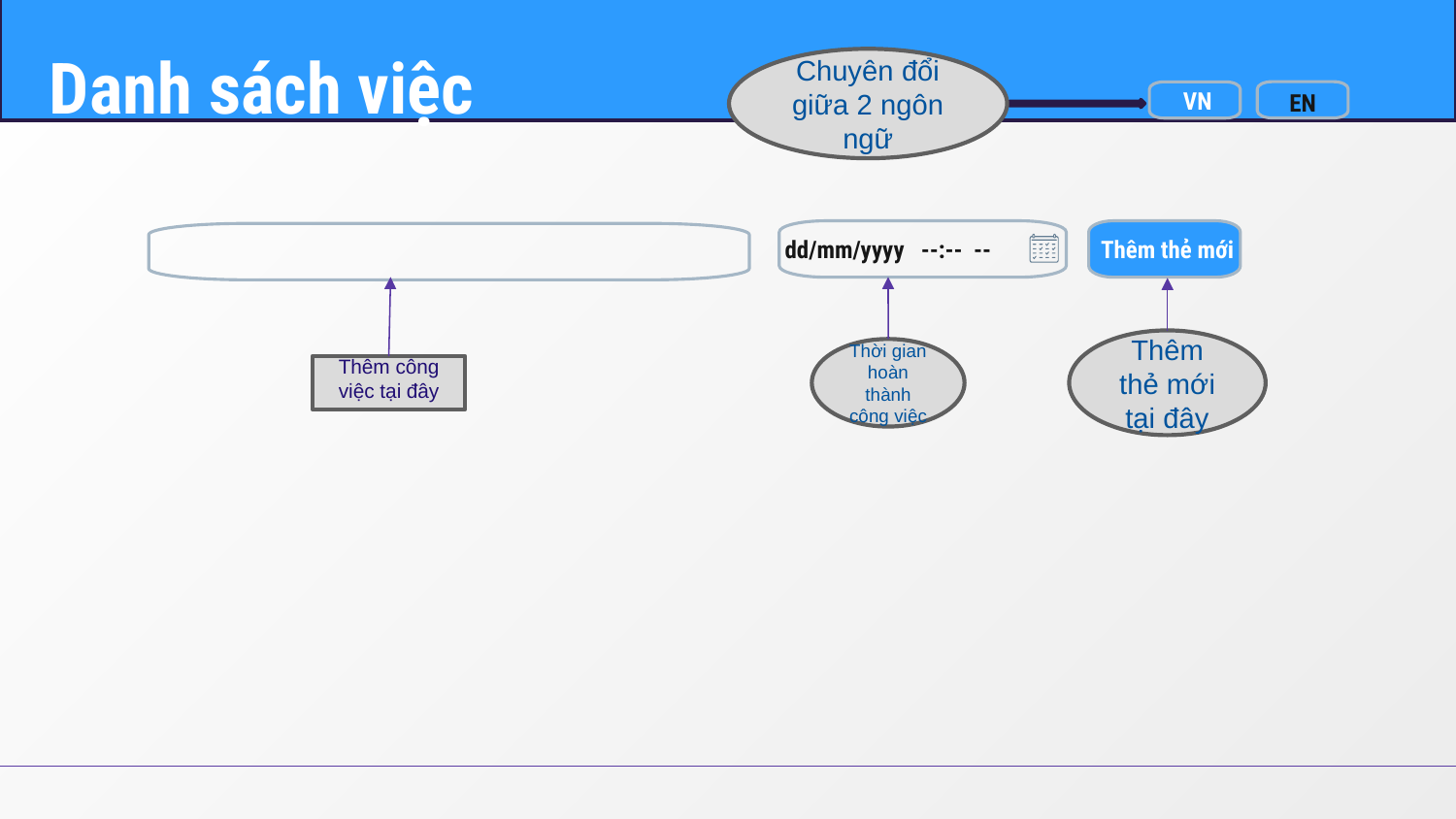

Danh sách việc
Chuyên đổi giữa 2 ngôn ngữ
VN
EN

dd/mm/yyyy   --:--  --
Thêm thẻ mới

Thêm thẻ mới tại đây
Thời gian hoàn thành công việc

Thêm công việc tại đây